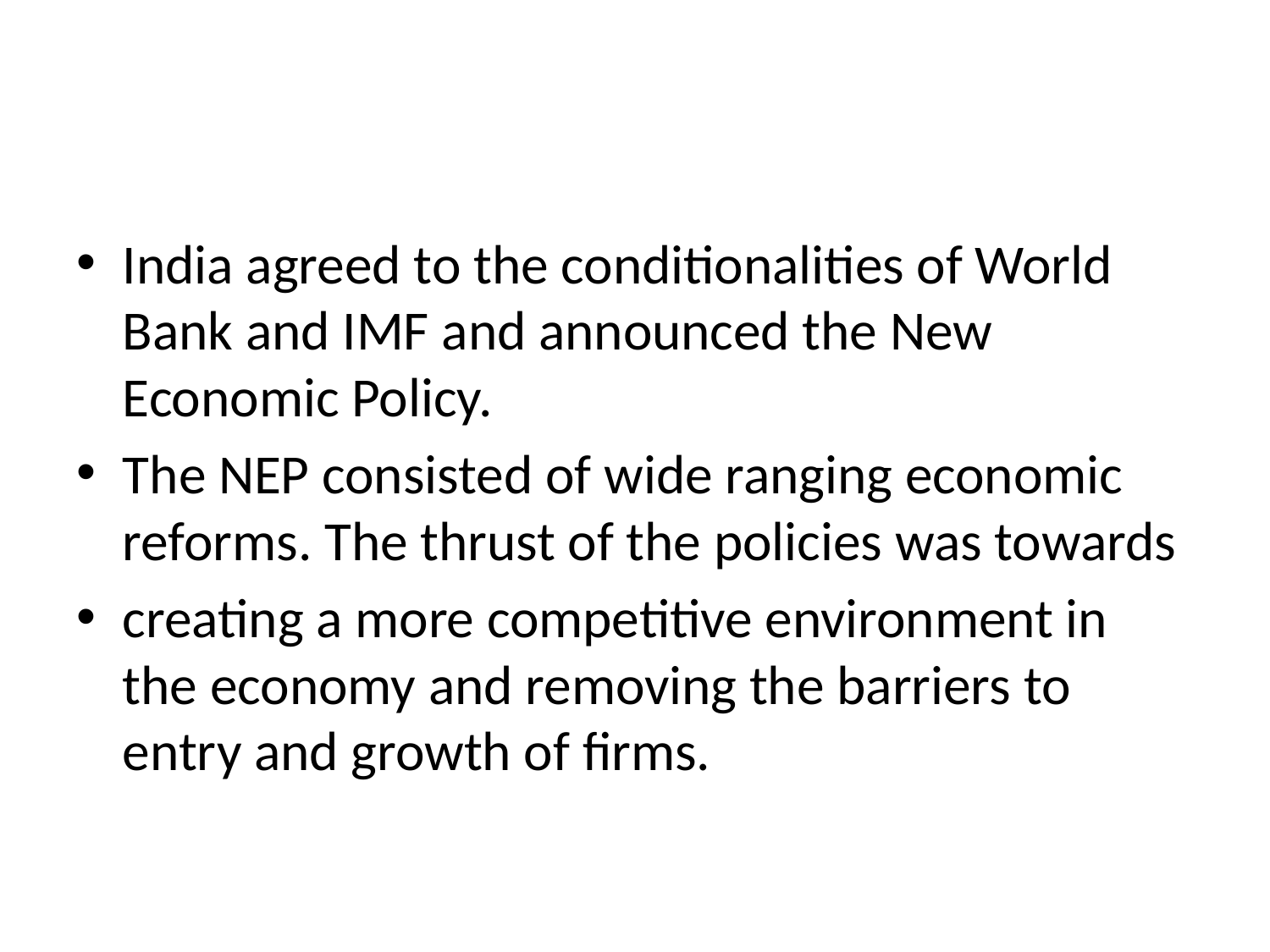

#
India agreed to the conditionalities of World Bank and IMF and announced the New Economic Policy.
The NEP consisted of wide ranging economic reforms. The thrust of the policies was towards
creating a more competitive environment in the economy and removing the barriers to entry and growth of firms.